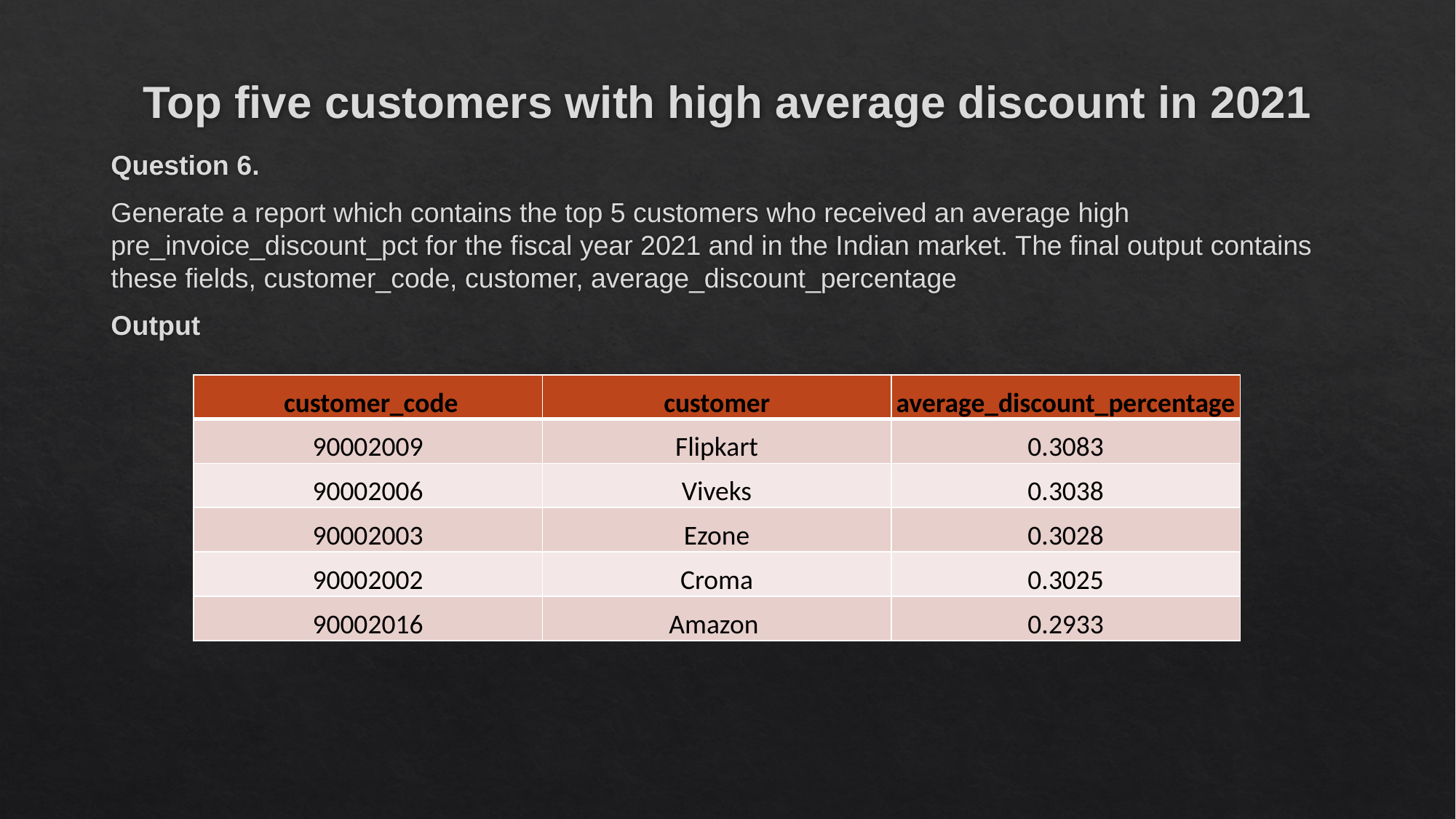

# Top five customers with high average discount in 2021
Question 6.
Generate a report which contains the top 5 customers who received an average high pre_invoice_discount_pct for the fiscal year 2021 and in the Indian market. The final output contains these fields, customer_code, customer, average_discount_percentage
Output

| customer\_code | customer | average\_discount\_percentage |
| --- | --- | --- |
| 90002009 | Flipkart | 0.3083 |
| 90002006 | Viveks | 0.3038 |
| 90002003 | Ezone | 0.3028 |
| 90002002 | Croma | 0.3025 |
| 90002016 | Amazon | 0.2933 |